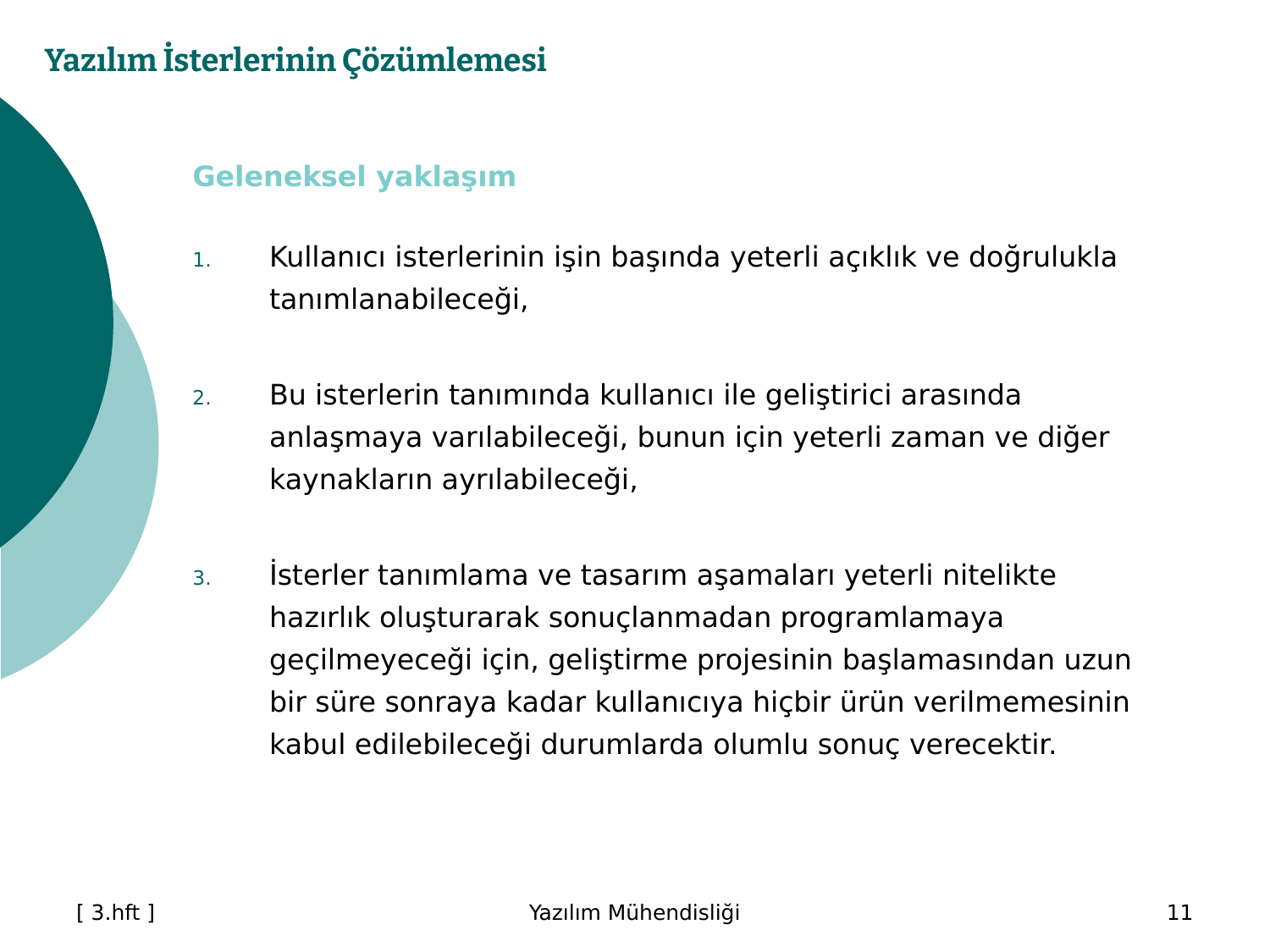

# Yazılım İsterlerinin Çözümlemesi
Geleneksel yaklaşım

Kullanıcı isterlerinin işin başında yeterli açıklık ve doğrulukla tanımlanabileceği,

Bu isterlerin tanımında kullanıcı ile geliştirici arasında anlaşmaya varılabileceği, bunun için yeterli zaman ve diğer kaynakların ayrılabileceği,

İsterler tanımlama ve tasarım aşamaları yeterli nitelikte hazırlık oluşturarak sonuçlanmadan programlamaya geçilmeyeceği için, geliştirme projesinin başlamasından uzun bir süre sonraya kadar kullanıcıya hiçbir ürün verilmemesinin kabul edilebileceği durumlarda olumlu sonuç verecektir.

[ 3.hft ]
Yazılım Mühendisliği
11